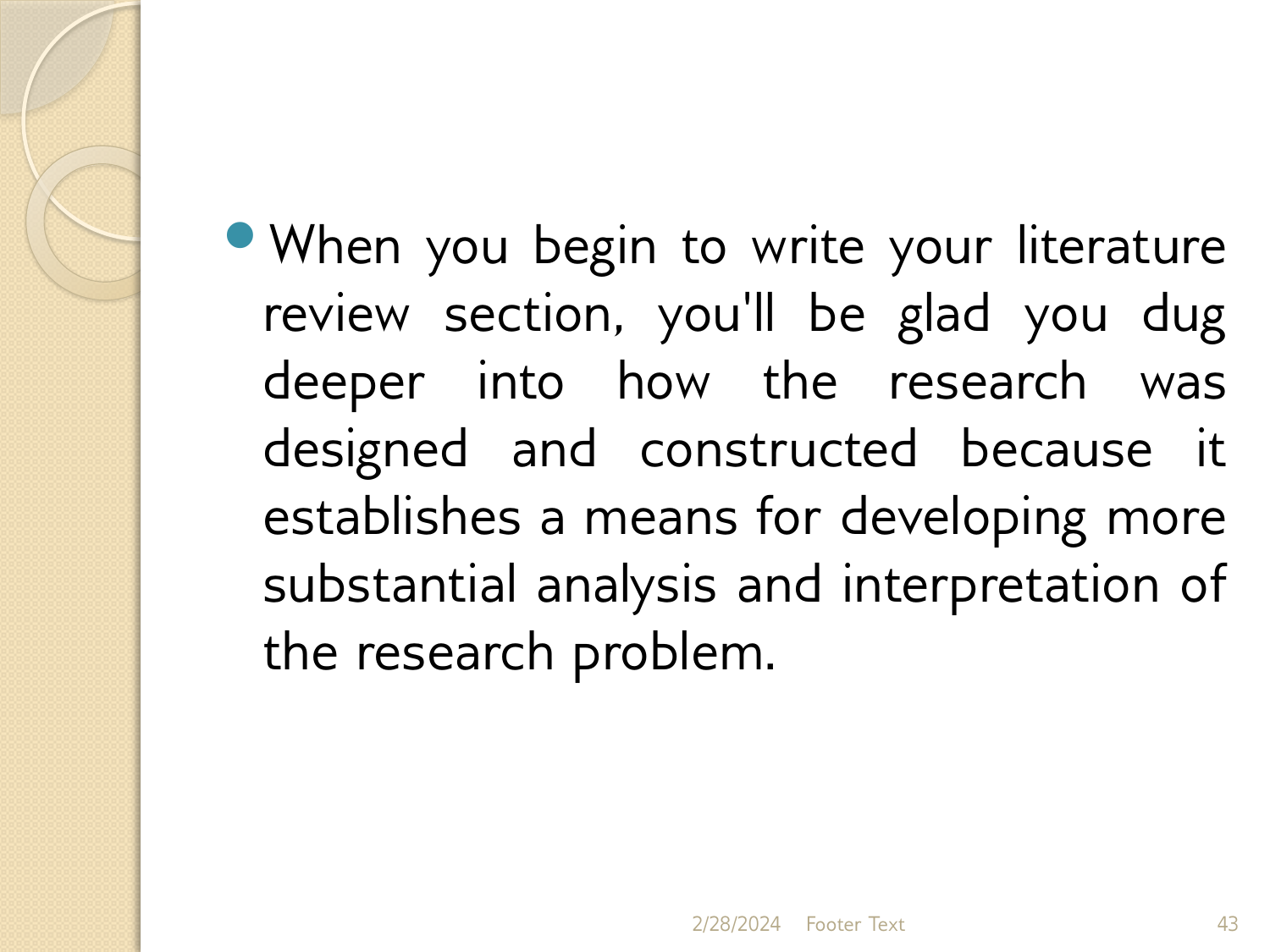

#
When you begin to write your literature review section, you'll be glad you dug deeper into how the research was designed and constructed because it establishes a means for developing more substantial analysis and interpretation of the research problem.

2/28/2024
Footer Text
43